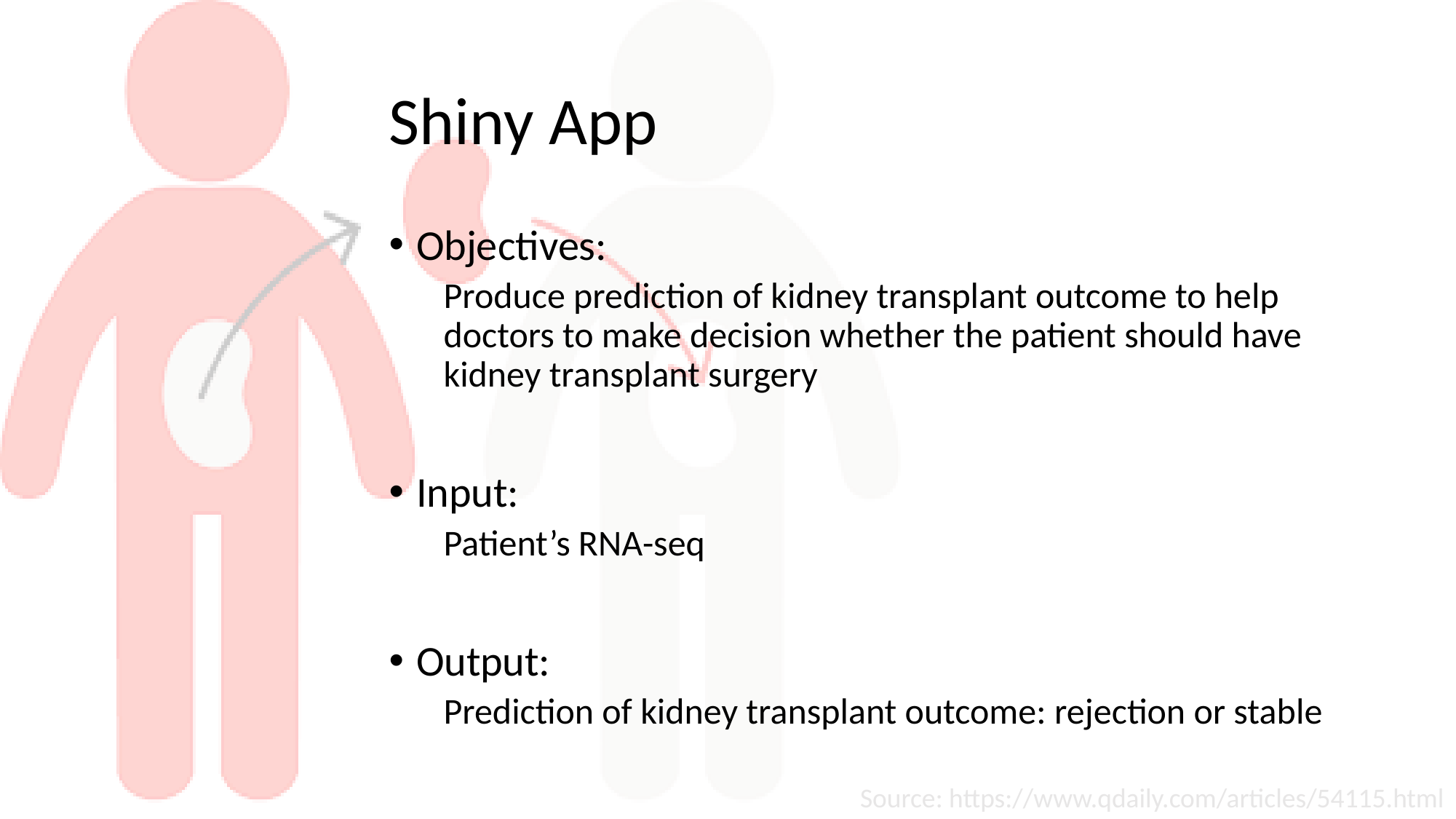

# Shiny App
Objectives:
Produce prediction of kidney transplant outcome to help doctors to make decision whether the patient should have kidney transplant surgery

Input:
Patient’s RNA-seq

Output:
Prediction of kidney transplant outcome: rejection or stable
Source: https://www.qdaily.com/articles/54115.html